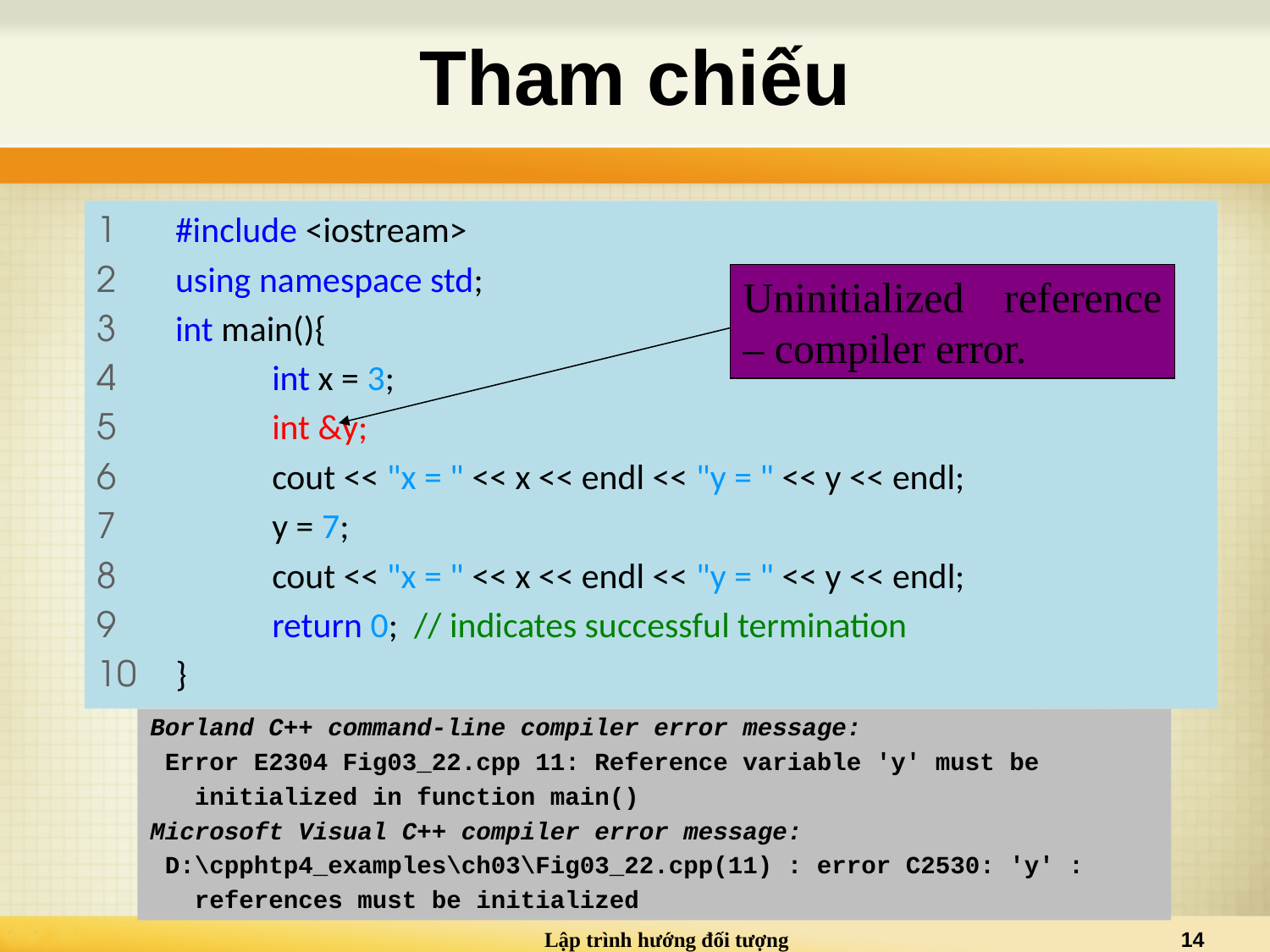

# Tham chiếu
1      #include <iostream>
2      using namespace std;
3      int main(){
4          	int x = 3;
5         	int &y;
6          	cout << "x = " << x << endl << "y = " << y << endl;
7         	y = 7;
8         	cout << "x = " << x << endl << "y = " << y << endl;
9        	return 0;  // indicates successful termination
10    }
Uninitialized reference – compiler error.

Borland C++ command-line compiler error message:
 Error E2304 Fig03_22.cpp 11: Reference variable 'y' must be
   initialized­ in function main()
Microsoft Visual C++ compiler error message:
 D:\cpphtp4_examples\ch03\Fig03_22.cpp(11) : error C2530: 'y' :
   references must be initialized
Lập trình hướng đối tượng
14